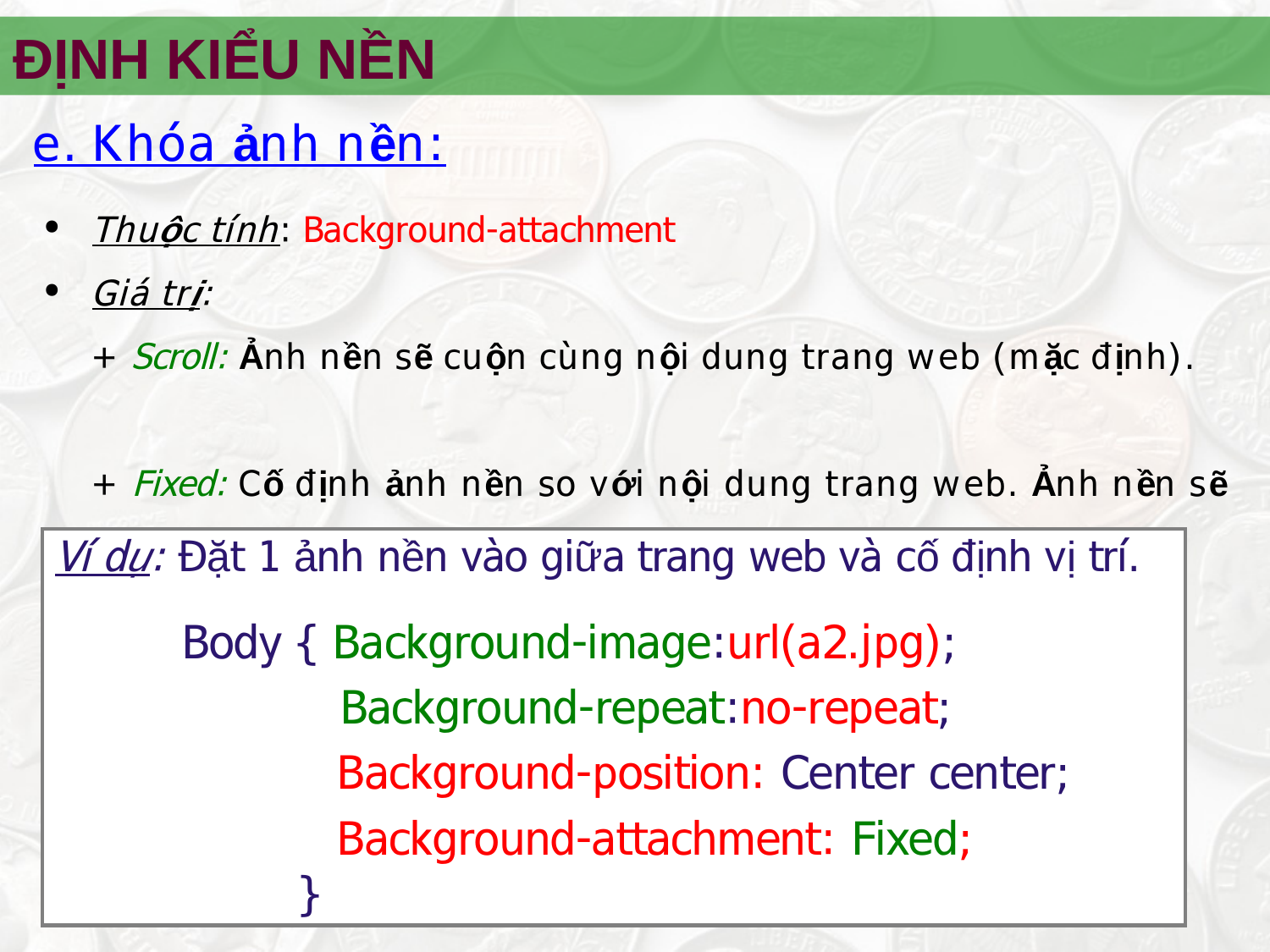

ĐỊNH KIỂU NỀN
e. Khóa ảnh nền:

Thuộc tính: Background-attachment
Giá trị:
	+ Scroll: Ảnh nền sẽ cuộn cùng nội dung trang web (mặc định).
	+ Fixed: Cố định ảnh nền so với nội dung trang web. Ảnh nền sẽ đứng yên khi bạn đang cuộn trang web.
Ví dụ: Đặt 1 ảnh nền vào giữa trang web và cố định vị trí.

	Body { Background-image:url(a2.jpg);

	           Background-repeat:no-repeat;

		  Background-position: Center center;

		  Background-attachment: Fixed;
                 }

27